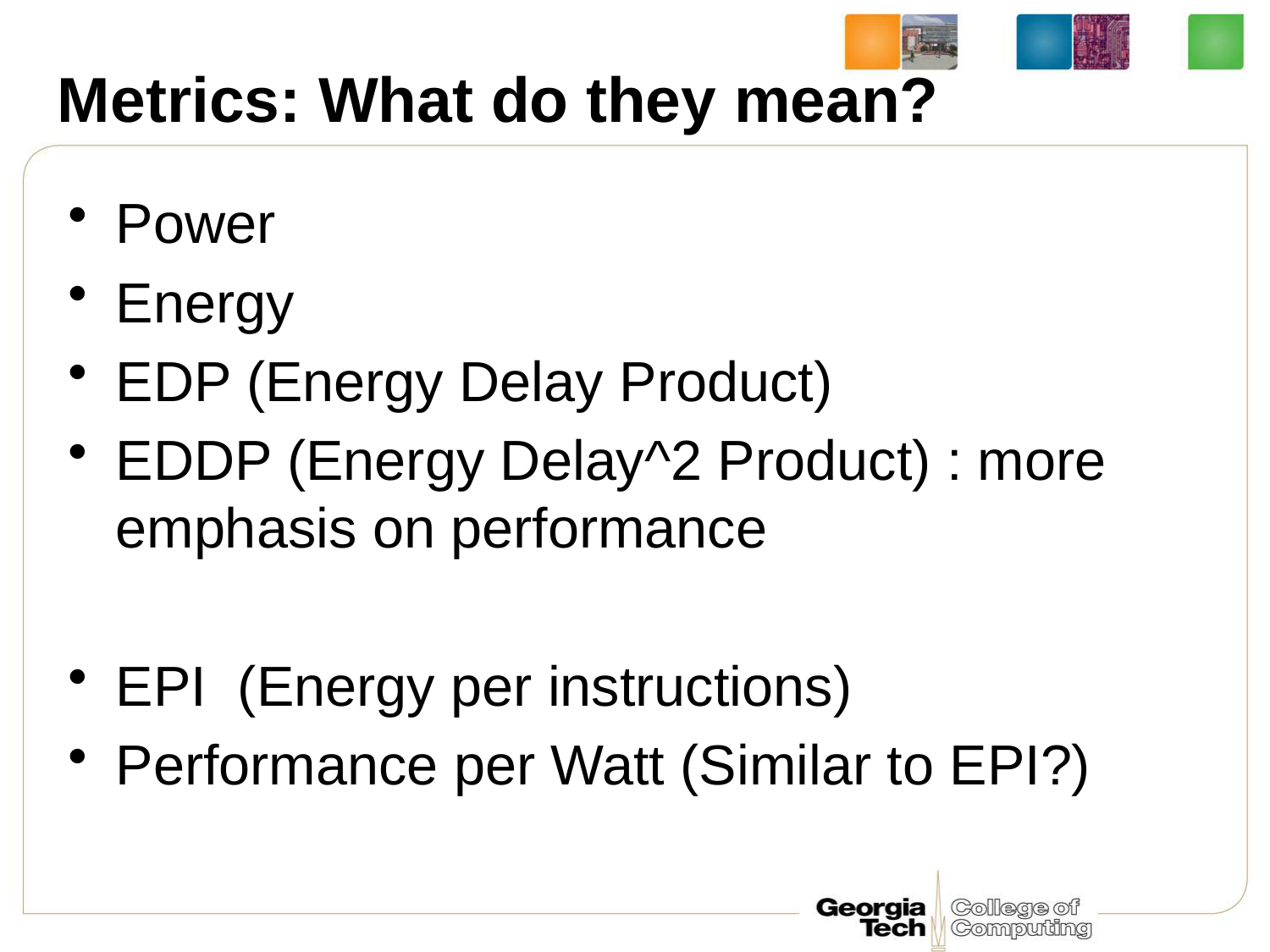

# Metrics: What do they mean?
Power
Energy
EDP (Energy Delay Product)
EDDP (Energy Delay^2 Product) : more emphasis on performance

EPI  (Energy per instructions)
Performance per Watt (Similar to EPI?)